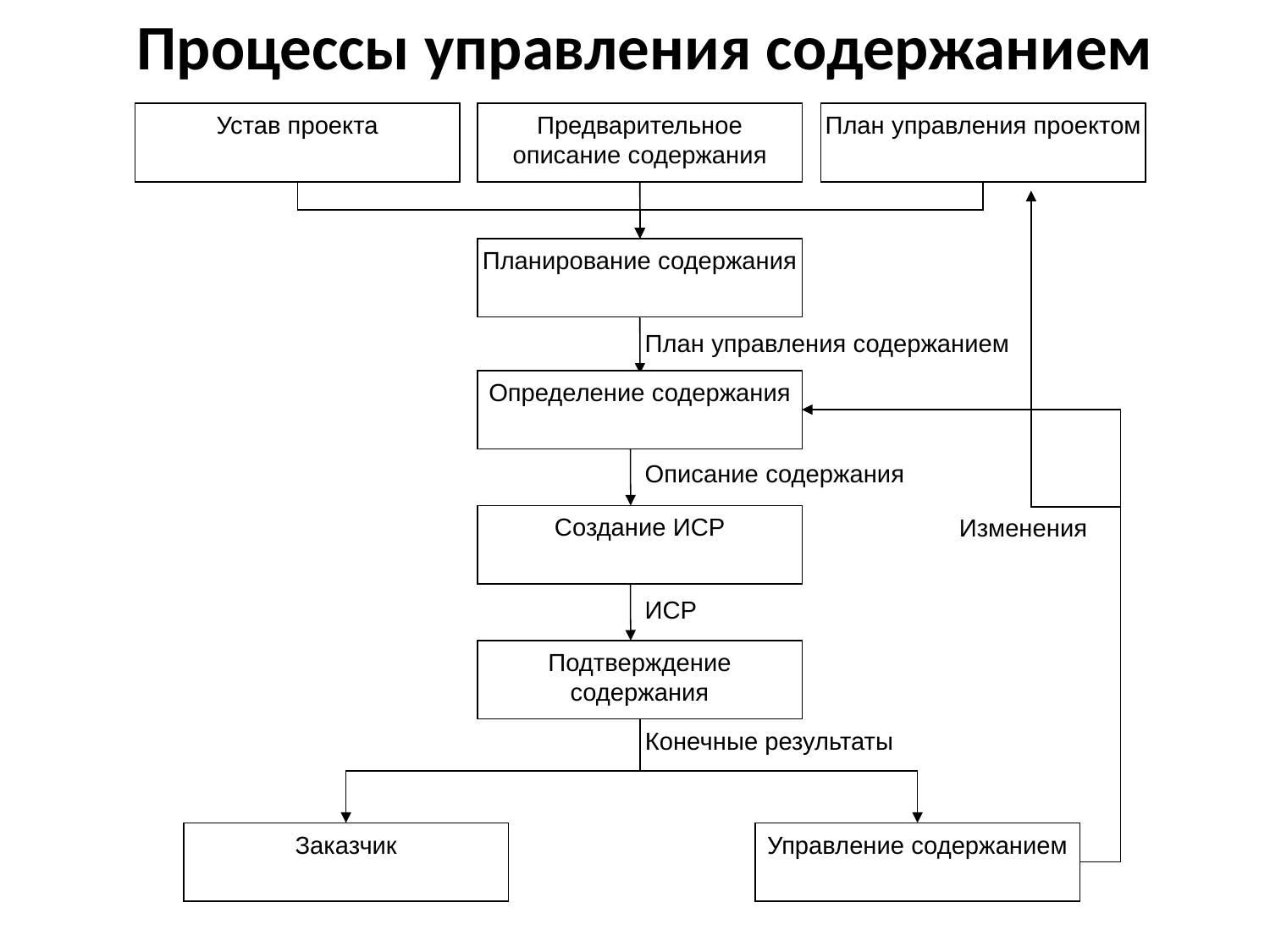

Процессы управления содержанием

Устав проекта
Предварительное описание содержания
План управления проектом

Планирование содержания

План управления содержанием
Определение содержания

Описание содержания
Создание ИСР
Изменения

ИСР
Подтверждение содержания

Конечные результаты
Заказчик
Управление содержанием